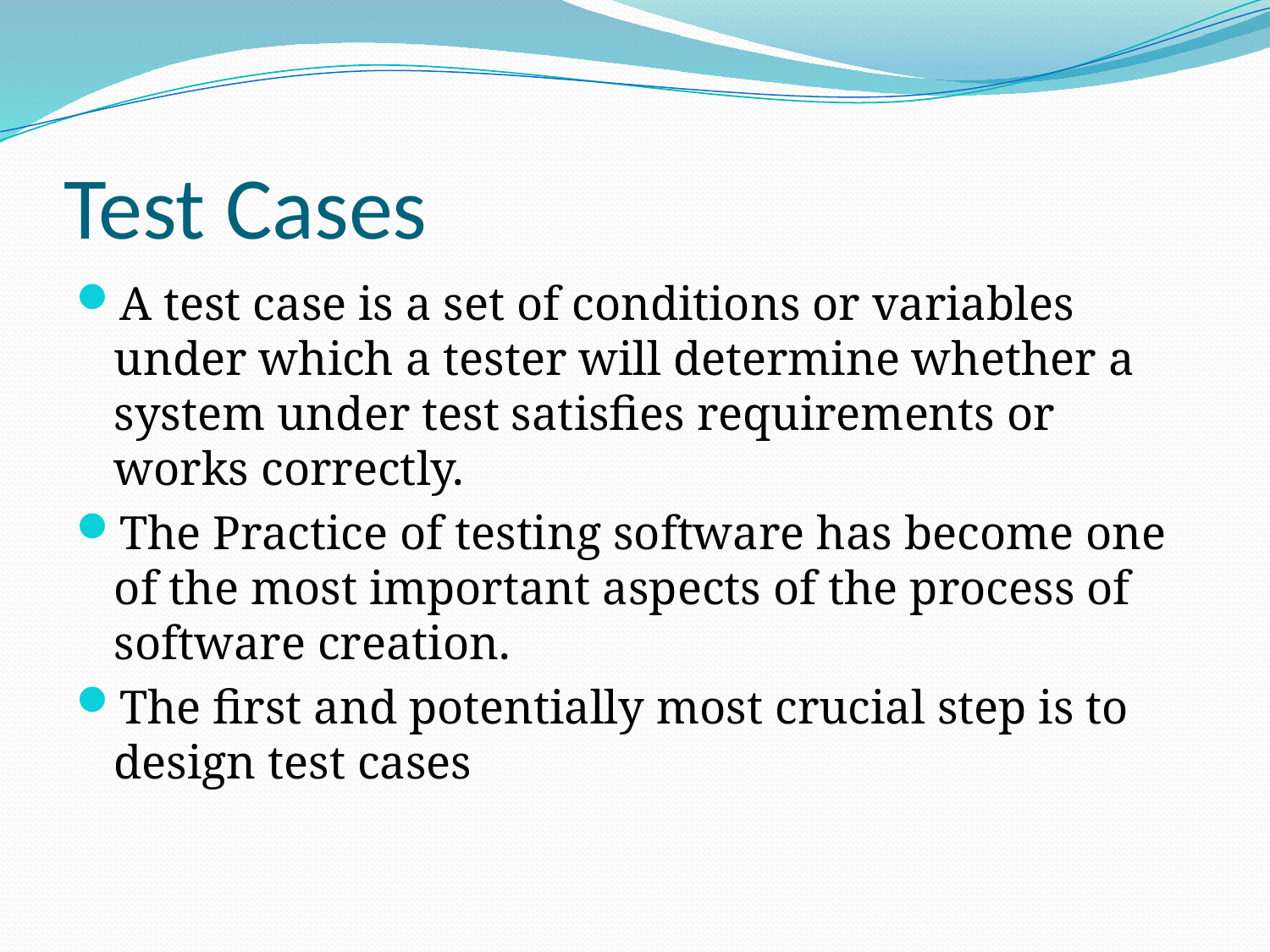

# Test Cases
A test case is a set of conditions or variables under which a tester will determine whether a system under test satisfies requirements or works correctly.
The Practice of testing software has become one of the most important aspects of the process of software creation.
The first and potentially most crucial step is to design test cases